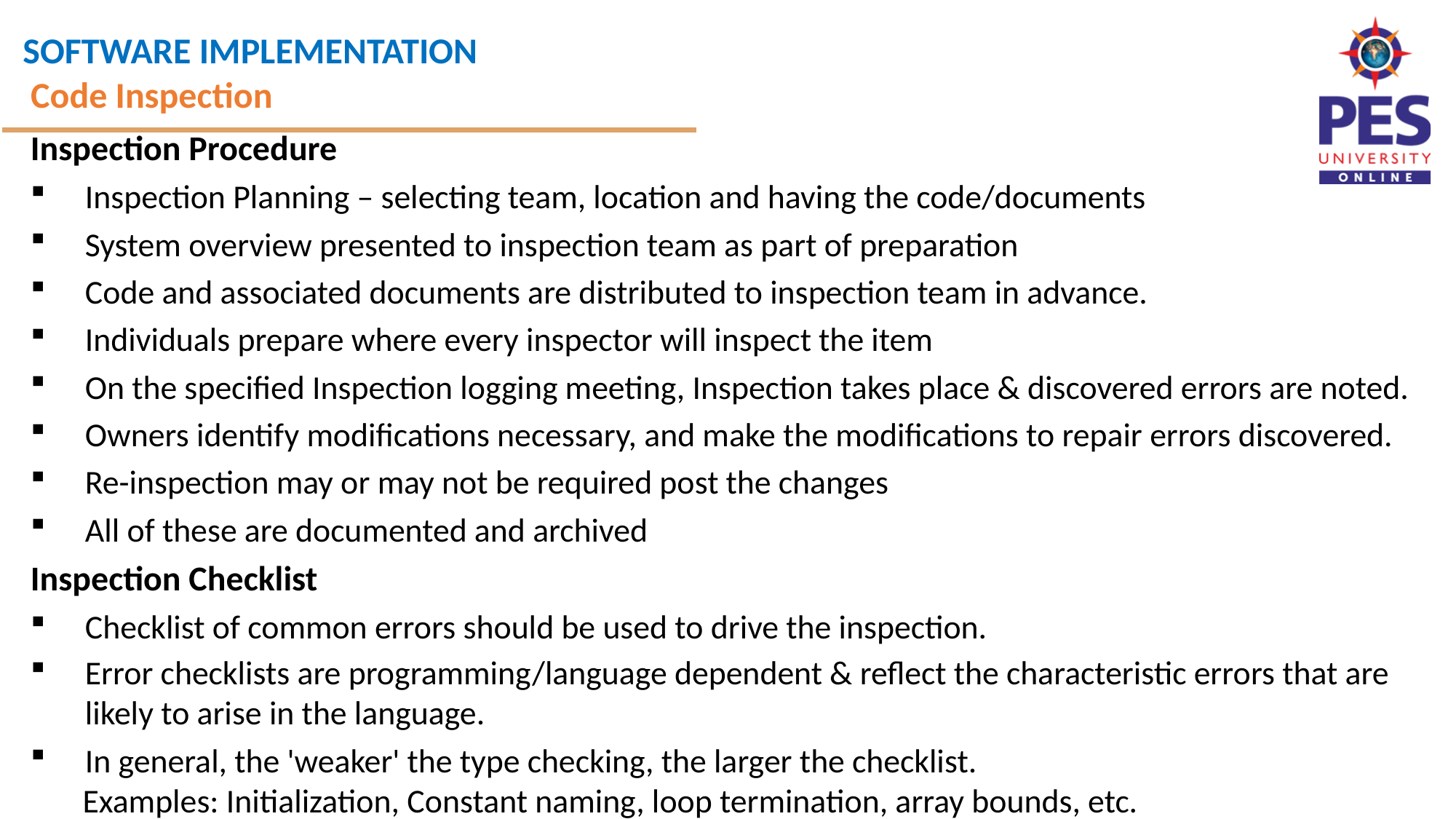

Code Inspection
Inspection Procedure
Inspection Planning – selecting team, location and having the code/documents
System overview presented to inspection team as part of preparation
Code and associated documents are distributed to inspection team in advance.
Individuals prepare where every inspector will inspect the item
On the specified Inspection logging meeting, Inspection takes place & discovered errors are noted.
Owners identify modifications necessary, and make the modifications to repair errors discovered.
Re-inspection may or may not be required post the changes
All of these are documented and archived
Inspection Checklist
Checklist of common errors should be used to drive the inspection.
Error checklists are programming/language dependent & reflect the characteristic errors that are
likely to arise in the language.
In general, the 'weaker' the type checking, the larger the checklist.
       Examples: Initialization, Constant naming, loop termination, array bounds, etc.